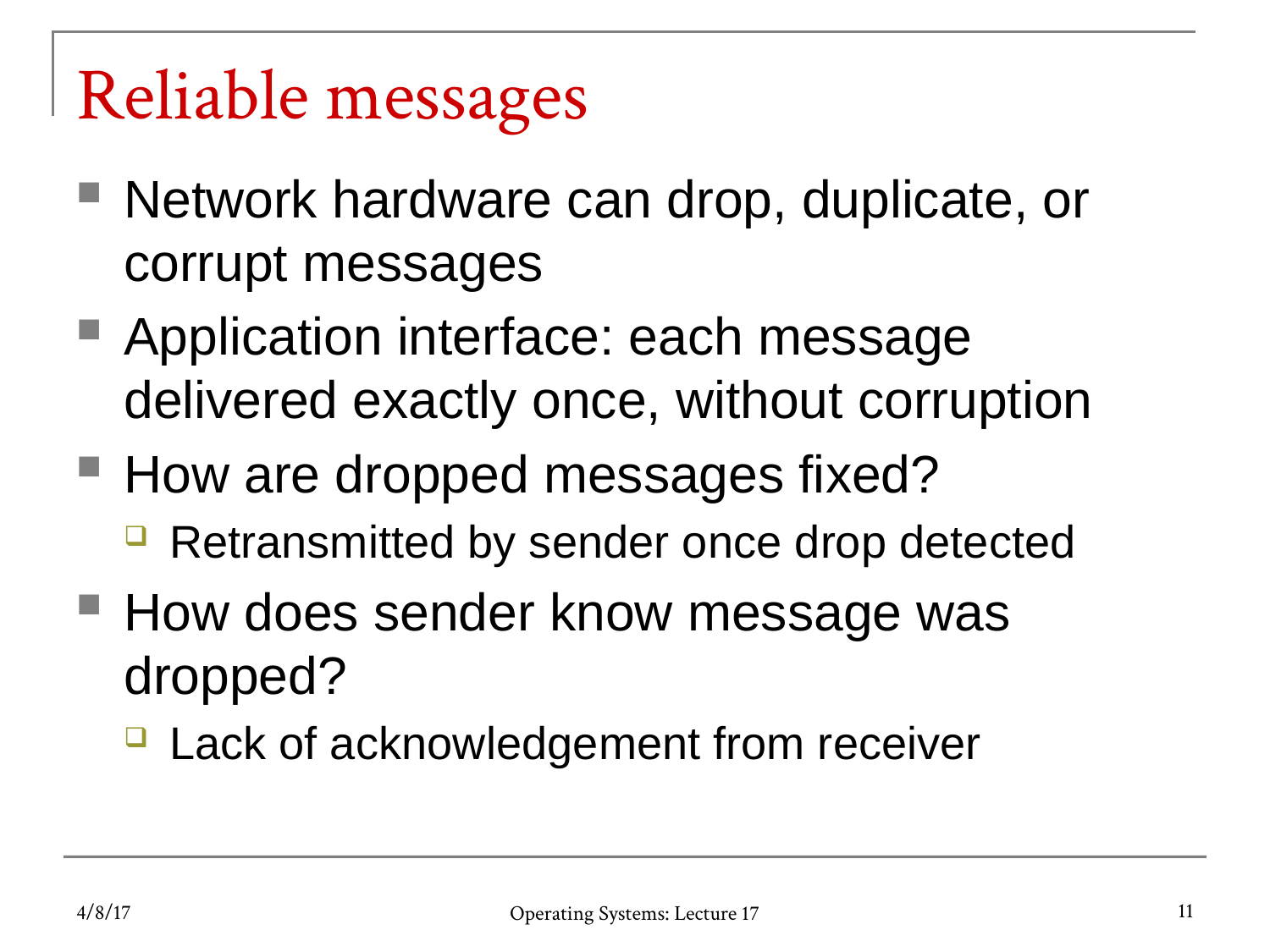

# Reliable messages
Network hardware can drop, duplicate, or corrupt messages
Application interface: each message delivered exactly once, without corruption
How are dropped messages fixed?
Retransmitted by sender once drop detected
How does sender know message was dropped?
Lack of acknowledgement from receiver
4/8/17
11
Operating Systems: Lecture 17